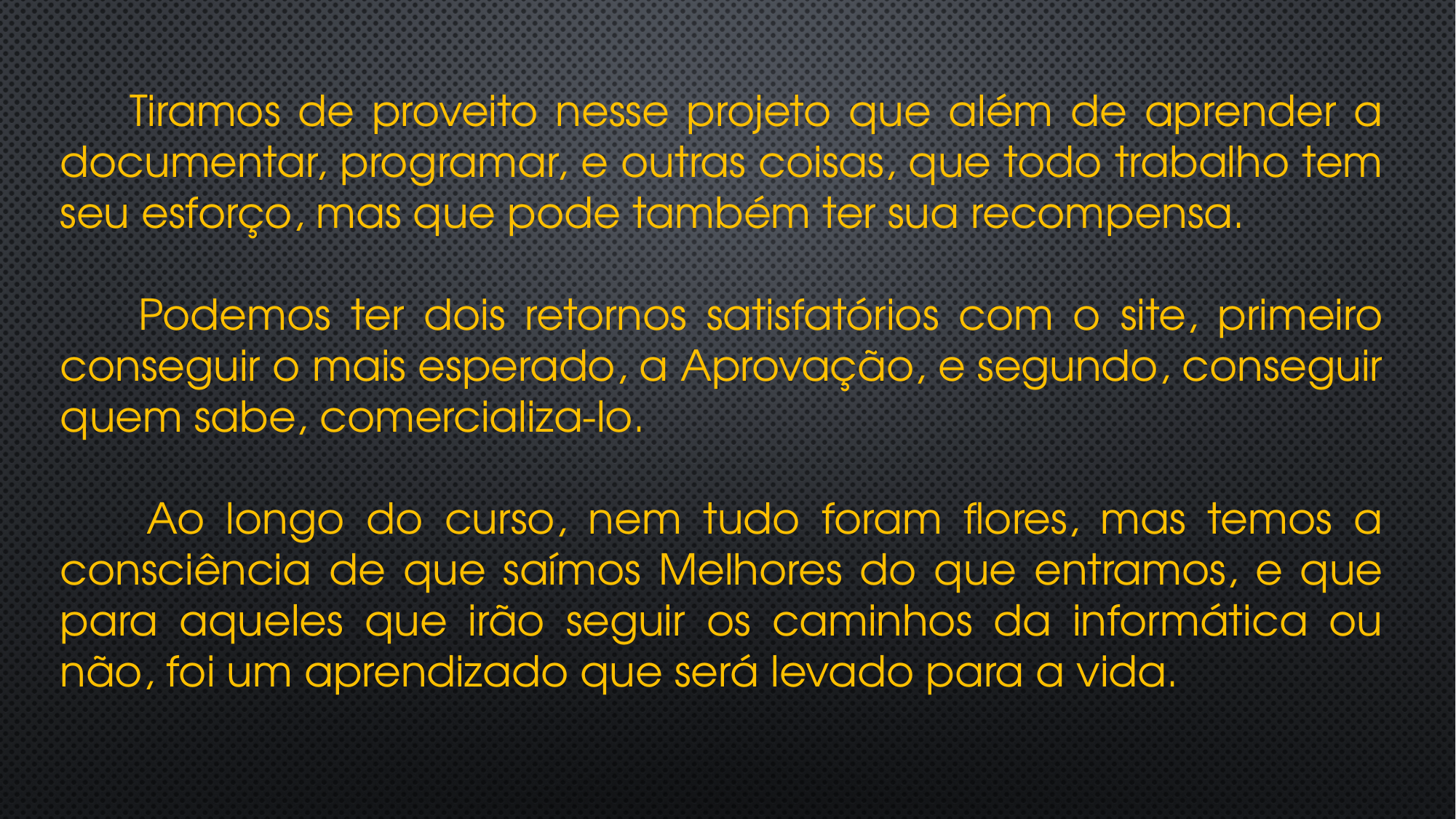

Tiramos de proveito nesse projeto que além de aprender a documentar, programar, e outras coisas, que todo trabalho tem seu esforço, mas que pode também ter sua recompensa.

    Podemos ter dois retornos satisfatórios com o site, primeiro conseguir o mais esperado, a Aprovação, e segundo, conseguir quem sabe, comercializa-lo.

    Ao longo do curso, nem tudo foram flores, mas temos a consciência de que saímos Melhores do que entramos, e que para aqueles que irão seguir os caminhos da informática ou não, foi um aprendizado que será levado para a vida.